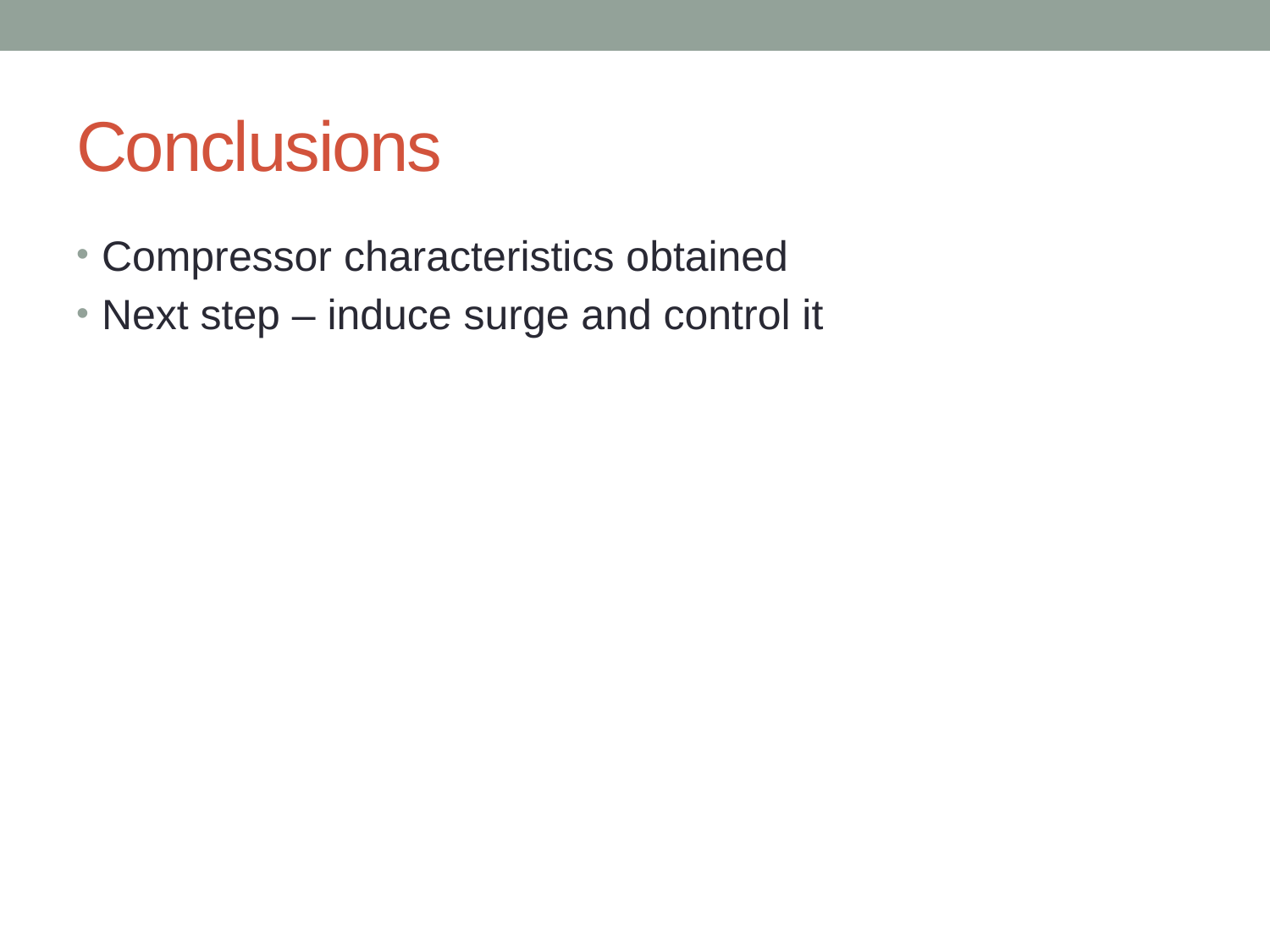

# Conclusions
Compressor characteristics obtained
Next step – induce surge and control it